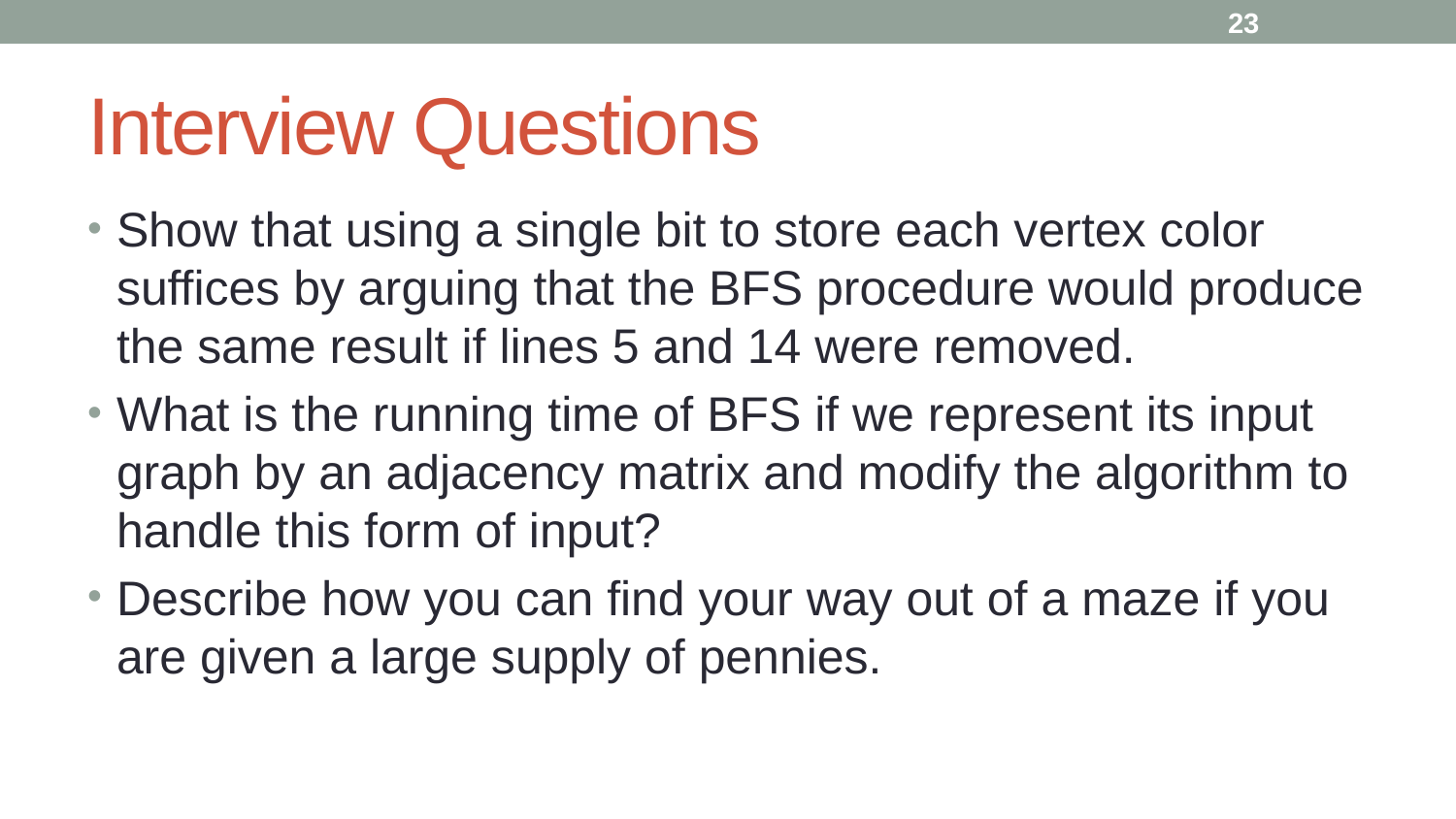

23
# Interview Questions
Show that using a single bit to store each vertex color suffices by arguing that the BFS procedure would produce the same result if lines 5 and 14 were removed.
What is the running time of BFS if we represent its input graph by an adjacency matrix and modify the algorithm to handle this form of input?
Describe how you can find your way out of a maze if you are given a large supply of pennies.